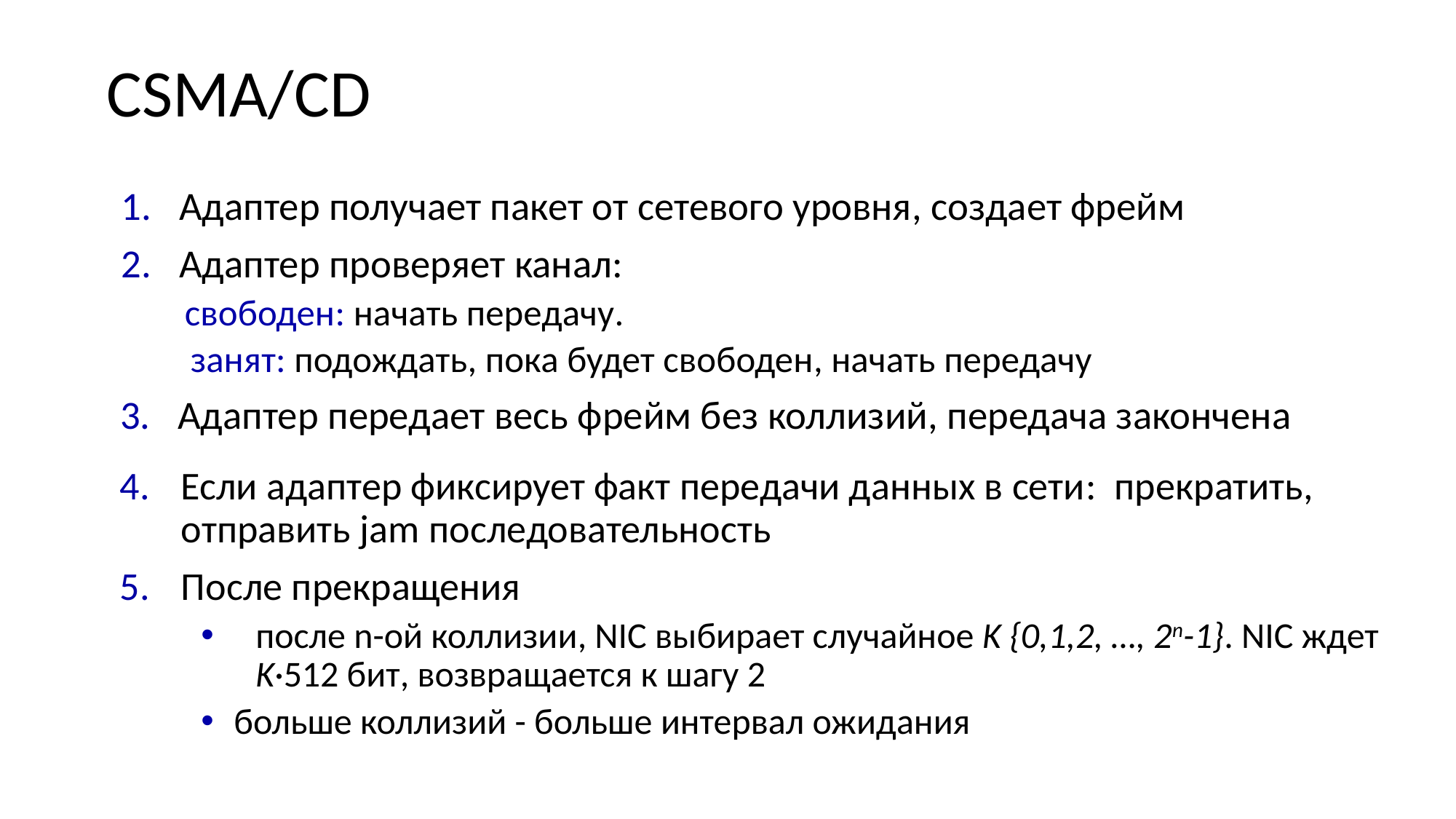

# CSMA/CD
Адаптер получает пакет от сетевого уровня, создает фрейм
Адаптер проверяет канал:
свободен: начать передачу.
занят: подождать, пока будет свободен, начать передачу
Адаптер передает весь фрейм без коллизий, передача закончена
Если адаптер фиксирует факт передачи данных в сети:  прекратить, отправить jam последовательность
После прекращения
после n-ой коллизии, NIC выбирает случайное K {0,1,2, …, 2n-1}. NIC ждет K·512 бит, возвращается к шагу 2
больше коллизий - больше интервал ожидания